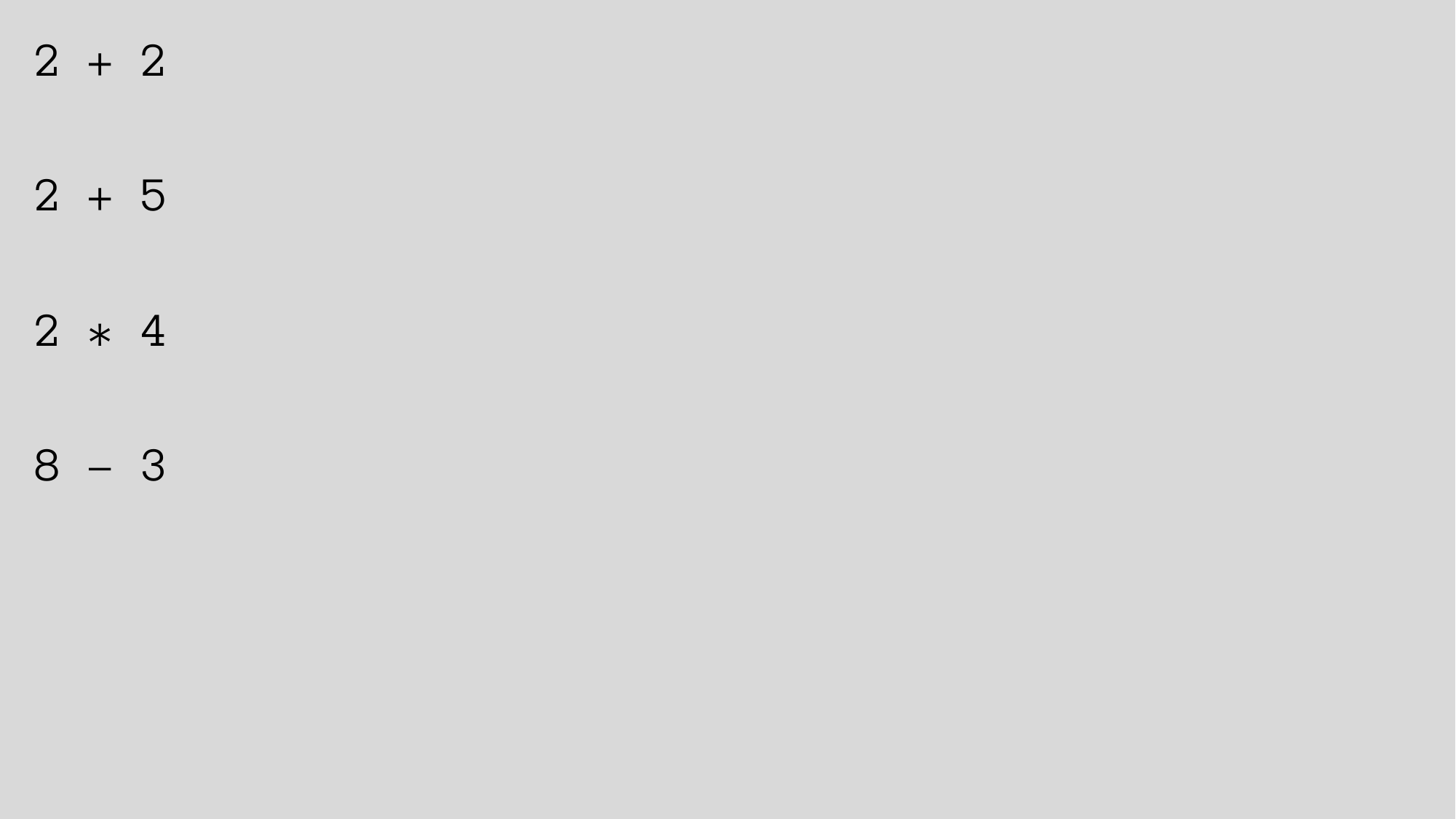

2 + 2

2 + 5

2 * 4

8 – 3